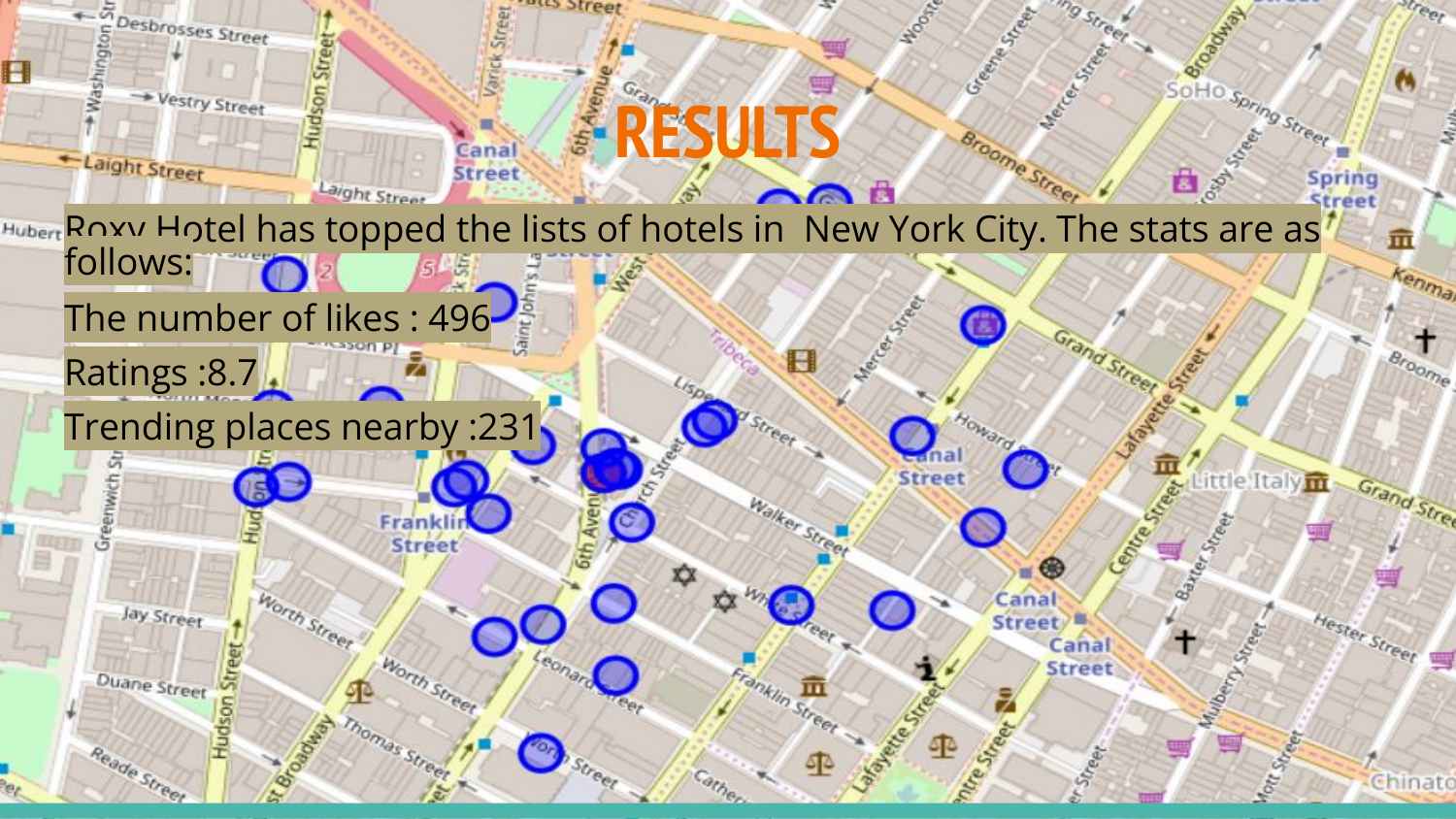

# RESULTS
Roxy Hotel has topped the lists of hotels in  New York City. The stats are as follows:
The number of likes : 496
Ratings :8.7
Trending places nearby :231